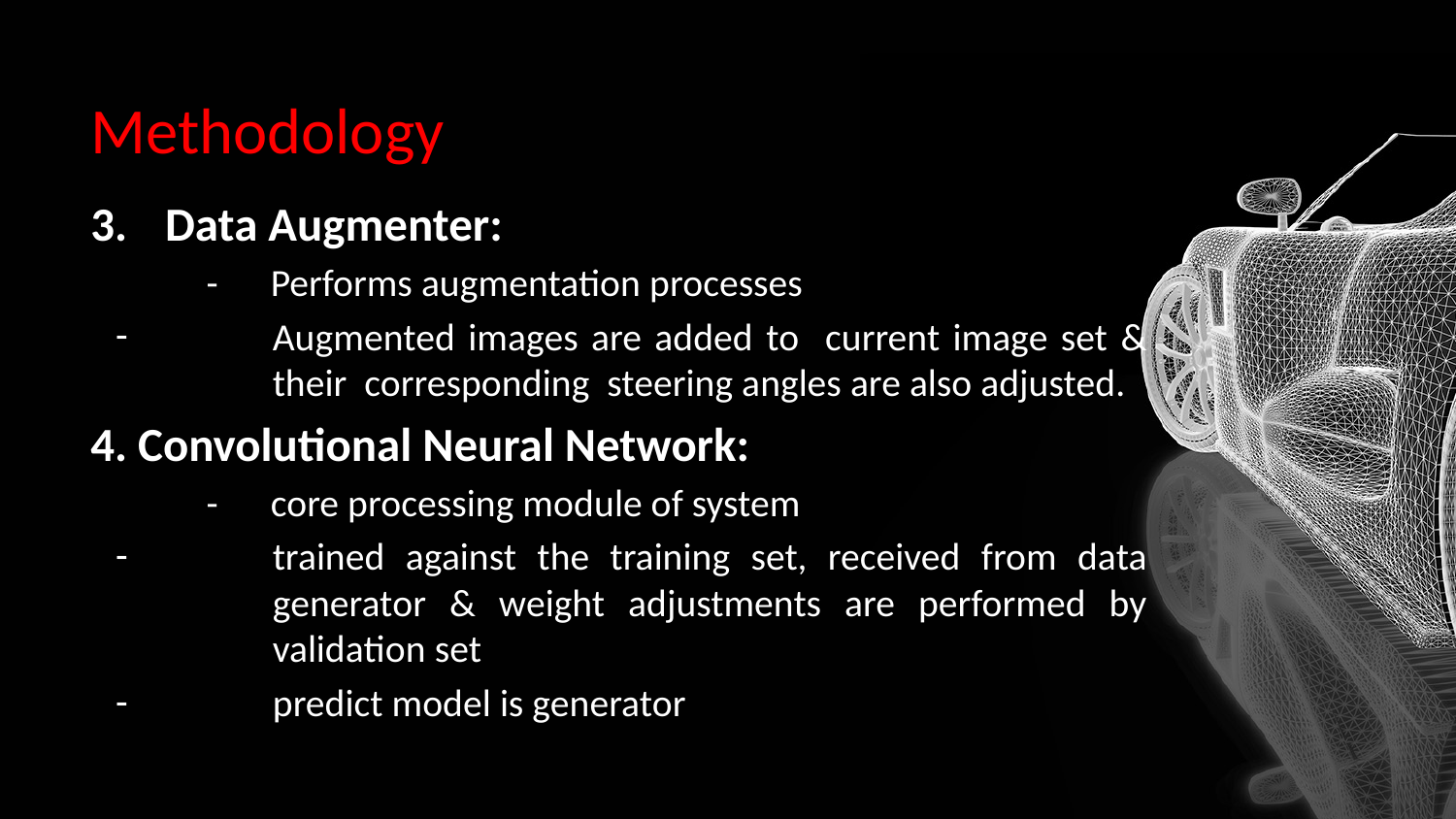

# Methodology
Data Augmenter:
-      Performs augmentation processes
Augmented images are added to  current image set & their  corresponding  steering angles are also adjusted.
4. Convolutional Neural Network:
-      core processing module of system
trained against the training set, received from data generator & weight adjustments are performed by validation set
predict model is generator